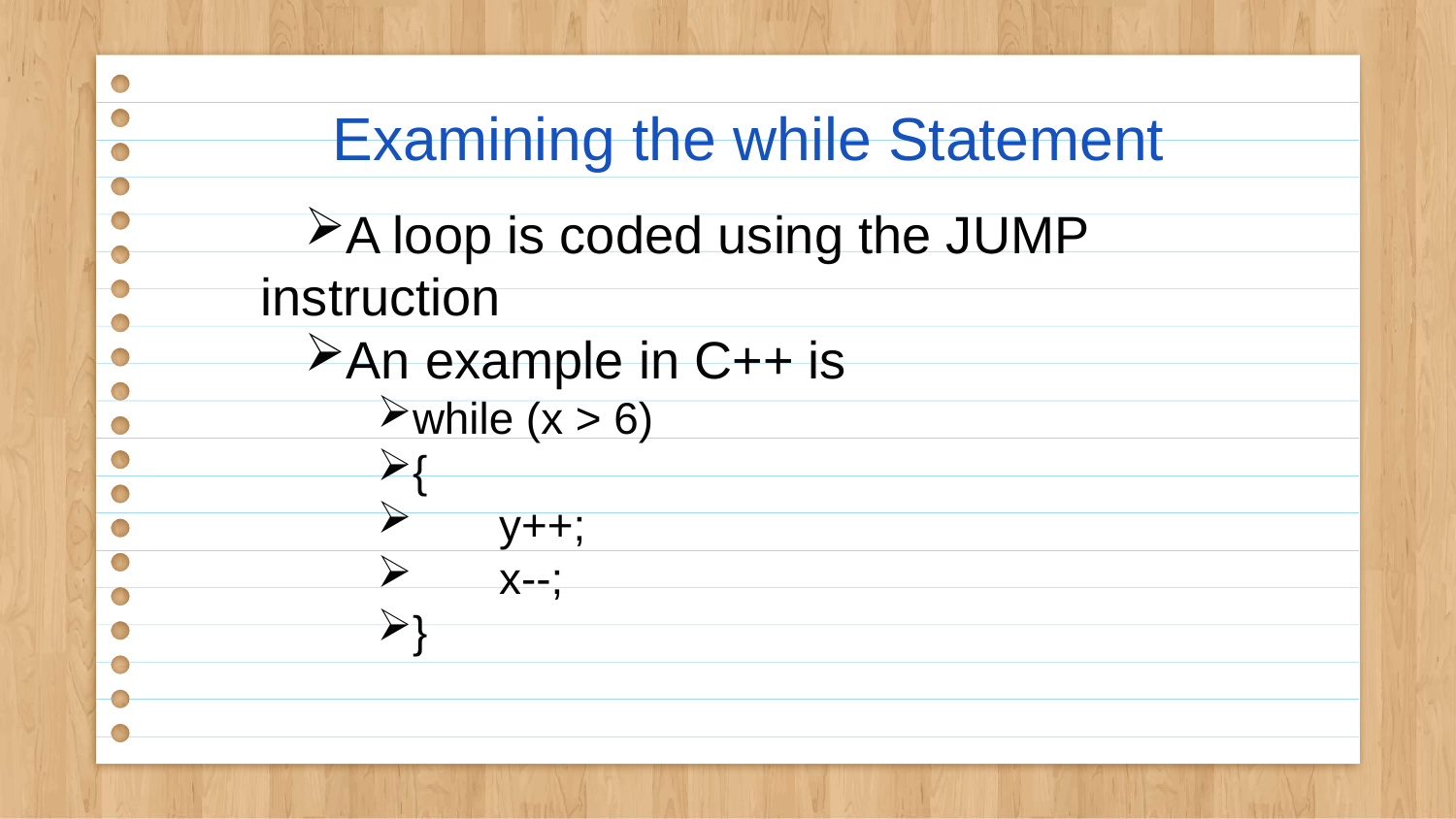

# Examining the while Statement
A loop is coded using the JUMP instruction
An example in C++ is
while (x > 6)
{
       y++;
       x--;
}